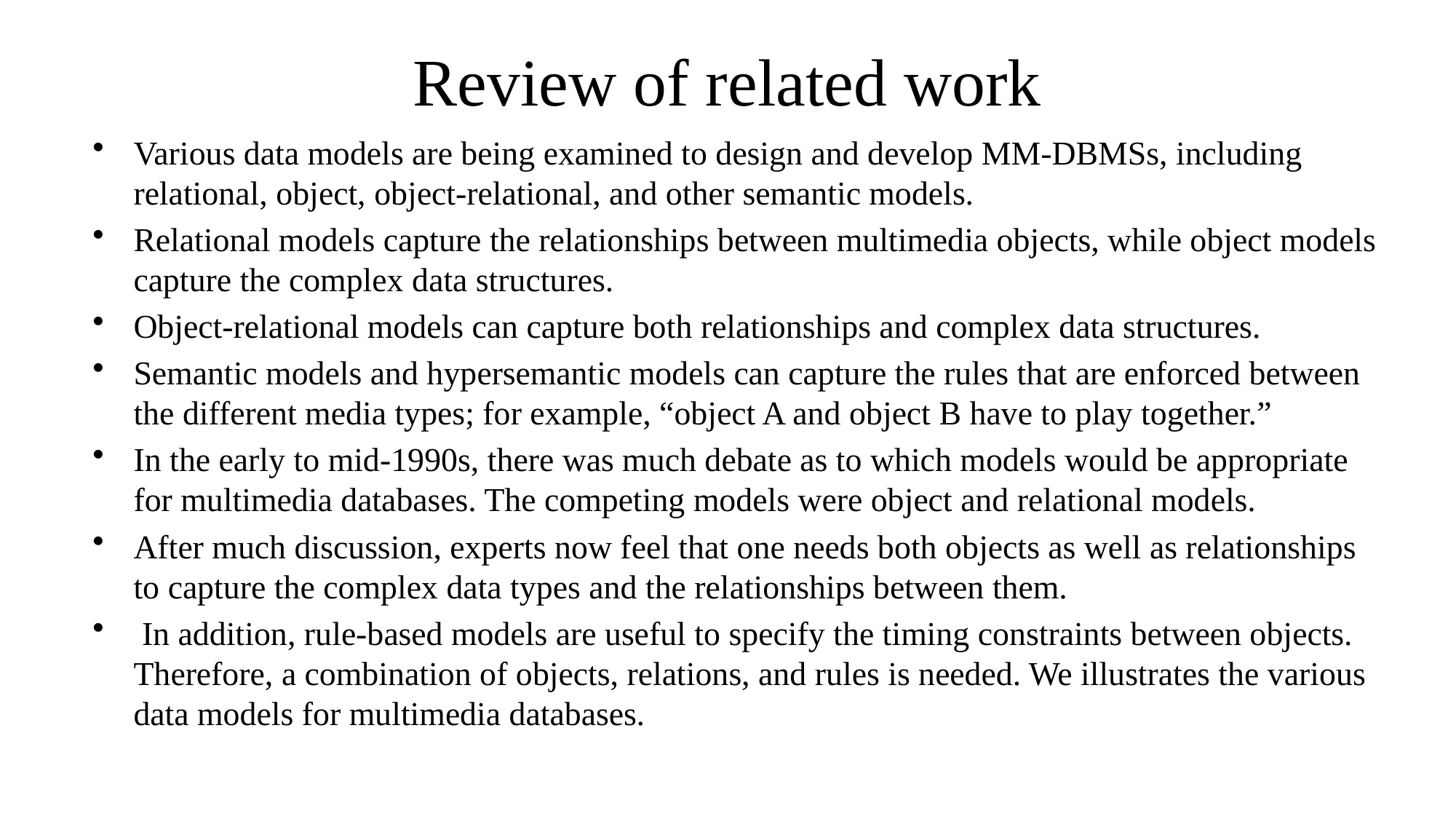

# Review of related work
Various data models are being examined to design and develop MM-DBMSs, including relational, object, object-relational, and other semantic models.
Relational models capture the relationships between multimedia objects, while object models capture the complex data structures.
Object-relational models can capture both relationships and complex data structures.
Semantic models and hypersemantic models can capture the rules that are enforced between the different media types; for example, “object A and object B have to play together.”
In the early to mid-1990s, there was much debate as to which models would be appropriate for multimedia databases. The competing models were object and relational models.
After much discussion, experts now feel that one needs both objects as well as relationships to capture the complex data types and the relationships between them.
 In addition, rule-based models are useful to specify the timing constraints between objects. Therefore, a combination of objects, relations, and rules is needed. We illustrates the various data models for multimedia databases.